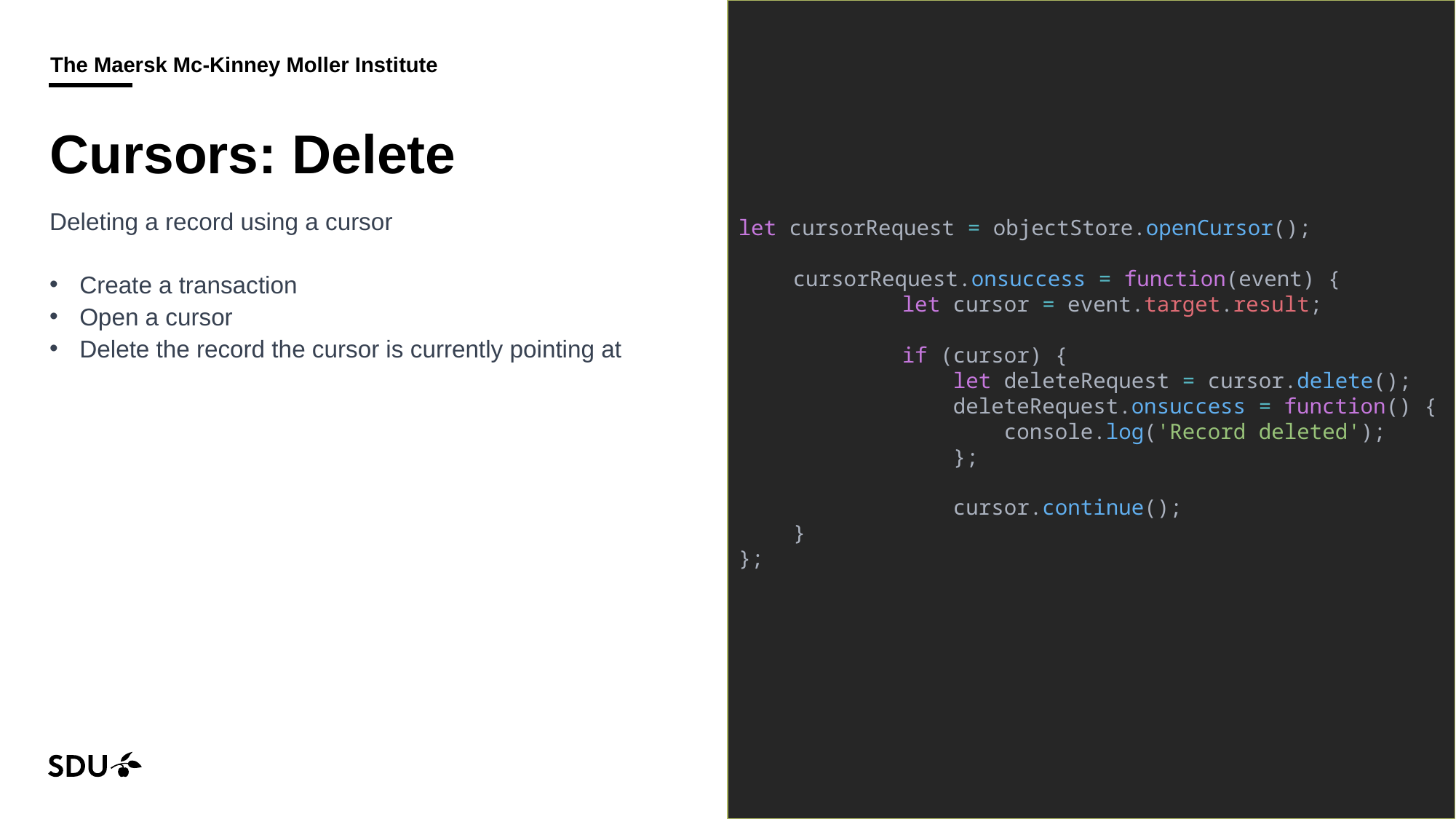

# Cursors: Delete
Deleting a record using a cursor

Create a transaction
Open a cursor
Delete the record the cursor is currently pointing at
let cursorRequest = objectStore.openCursor();
cursorRequest.onsuccess = function(event) {
	let cursor = event.target.result;
	if (cursor) {
	    let deleteRequest = cursor.delete();
	    deleteRequest.onsuccess = function() {
	        console.log('Record deleted');
	    };
	    cursor.continue();
}
};
13/09/2024
26